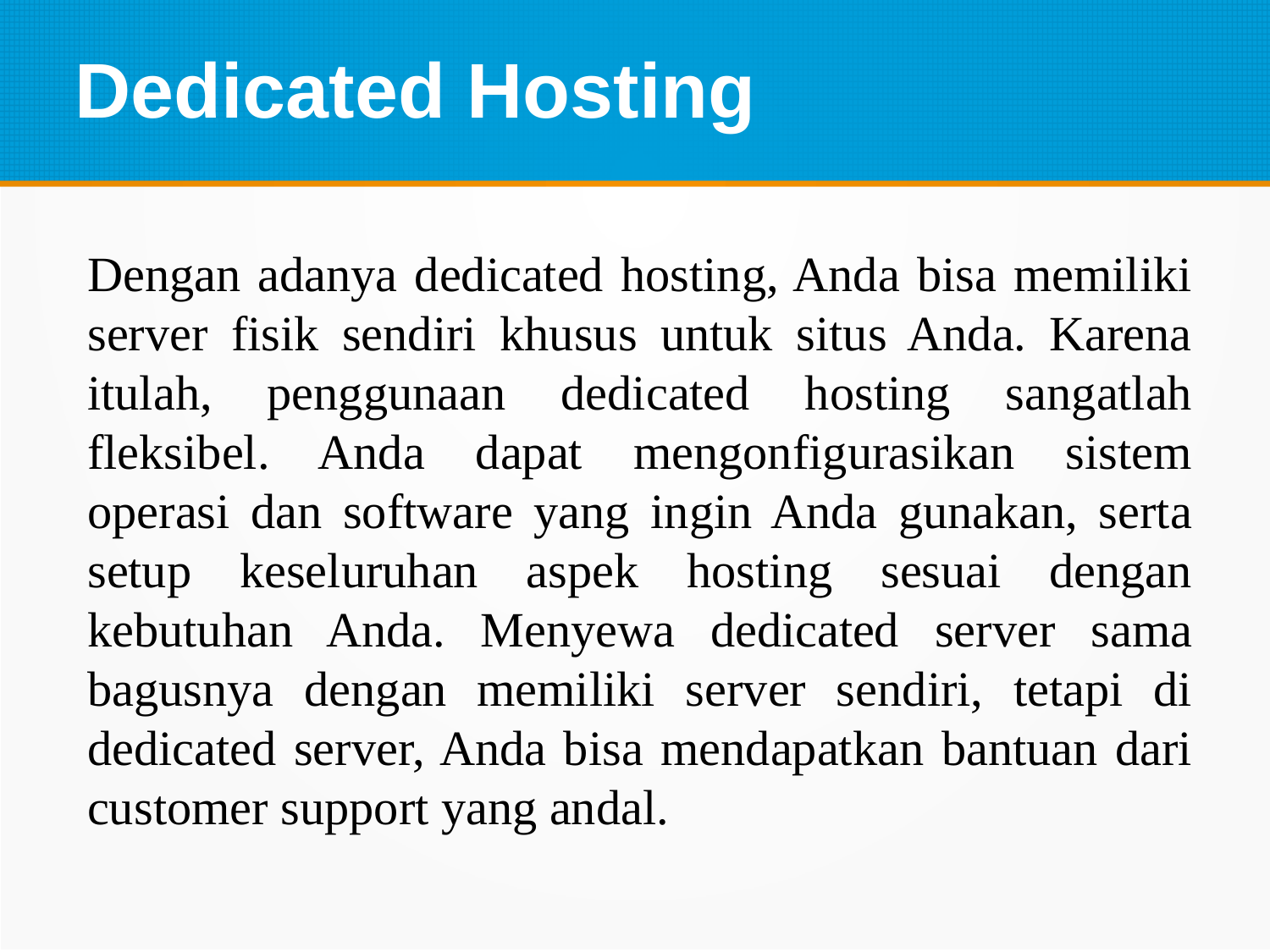

Dedicated Hosting
Dengan adanya dedicated hosting, Anda bisa memiliki server fisik sendiri khusus untuk situs Anda. Karena itulah, penggunaan dedicated hosting sangatlah fleksibel. Anda dapat mengonfigurasikan sistem operasi dan software yang ingin Anda gunakan, serta setup keseluruhan aspek hosting sesuai dengan kebutuhan Anda. Menyewa dedicated server sama bagusnya dengan memiliki server sendiri, tetapi di dedicated server, Anda bisa mendapatkan bantuan dari customer support yang andal.